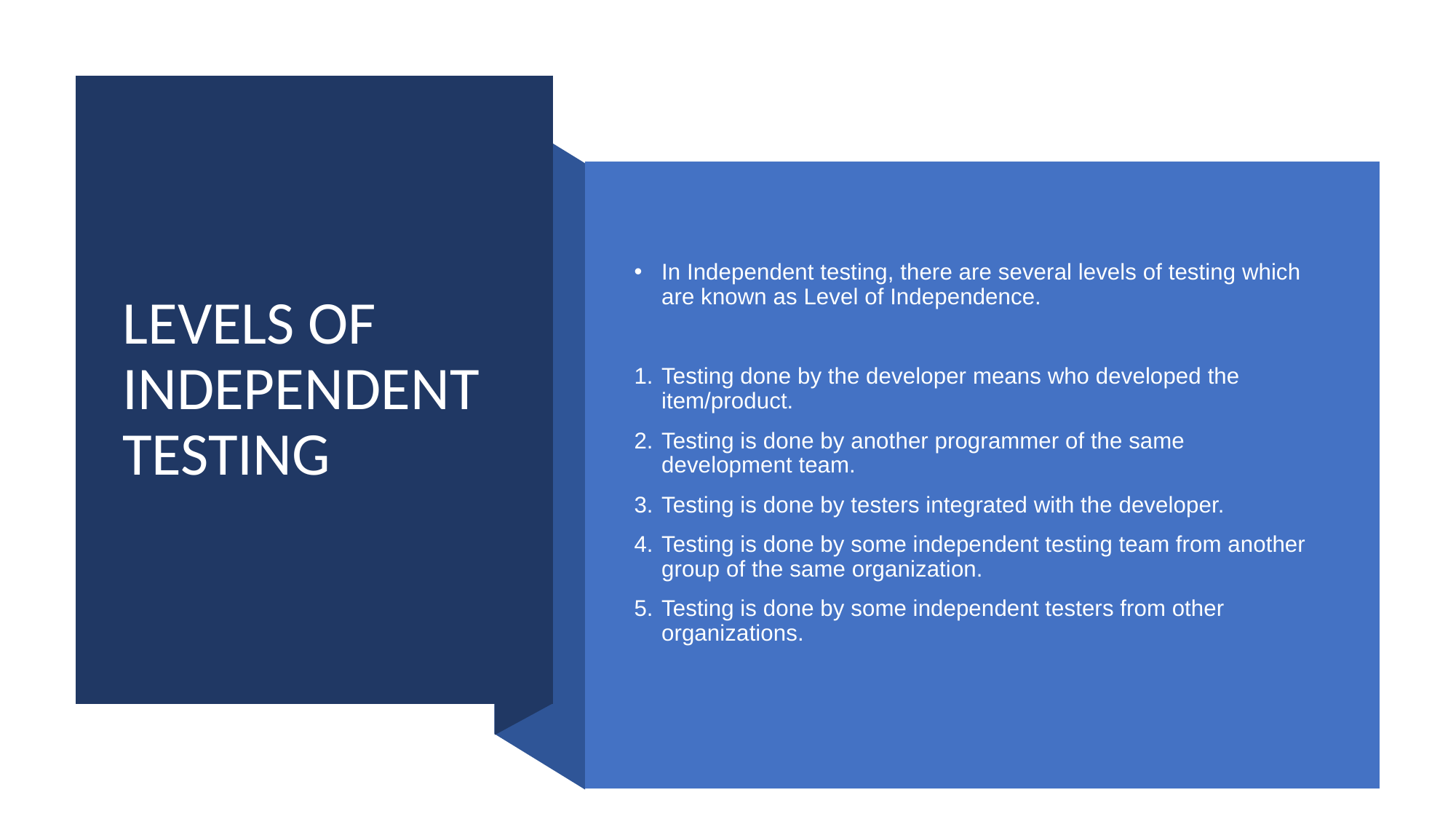

# LEVELS OF INDEPENDENT TESTING

In Independent testing, there are several levels of testing which are known as Level of Independence.

Testing done by the developer means who developed the item/product.
Testing is done by another programmer of the same development team.
Testing is done by testers integrated with the developer.
Testing is done by some independent testing team from another group of the same organization.
Testing is done by some independent testers from other organizations.